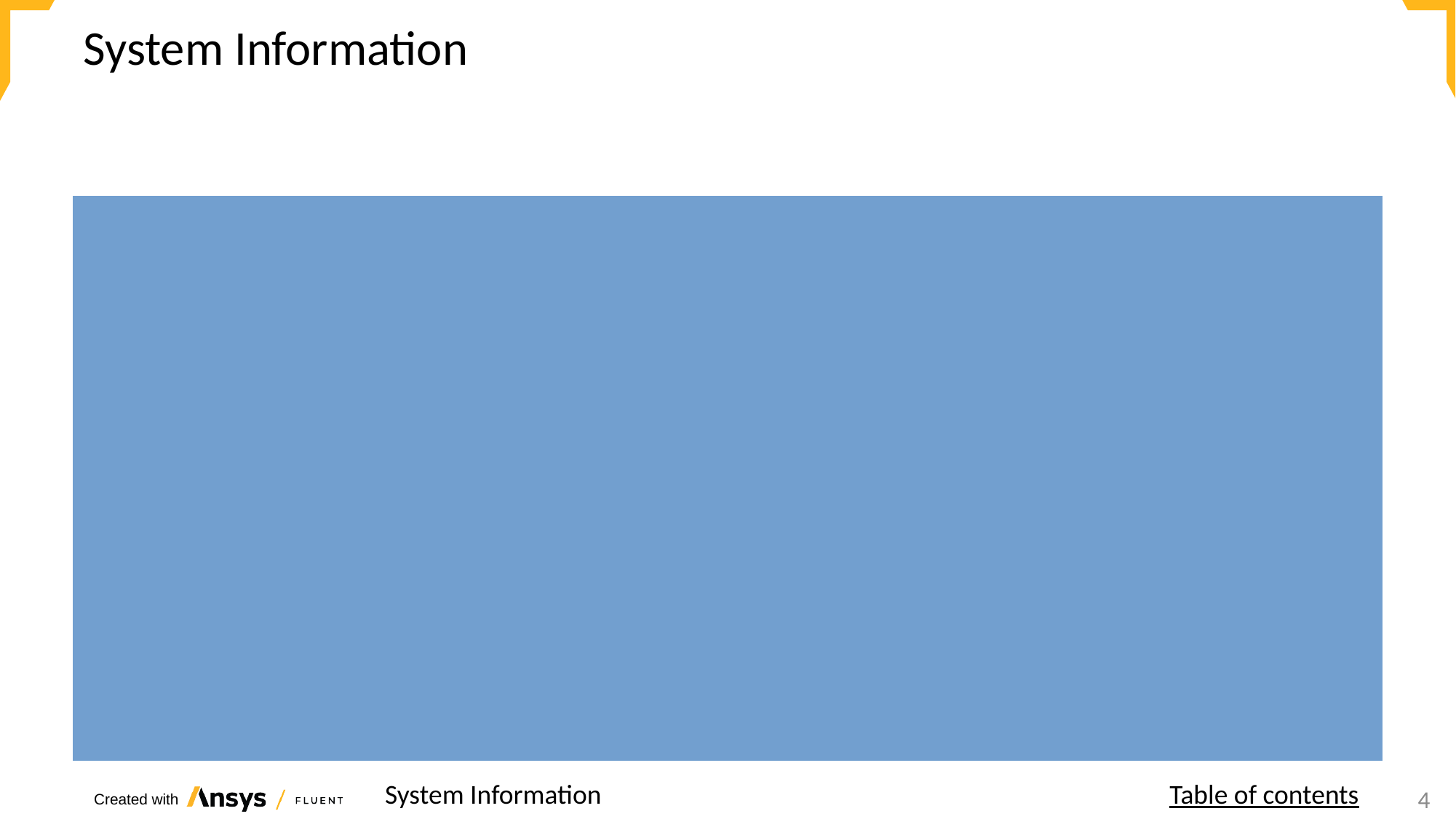

# System Information

System Information
Table of contents
4